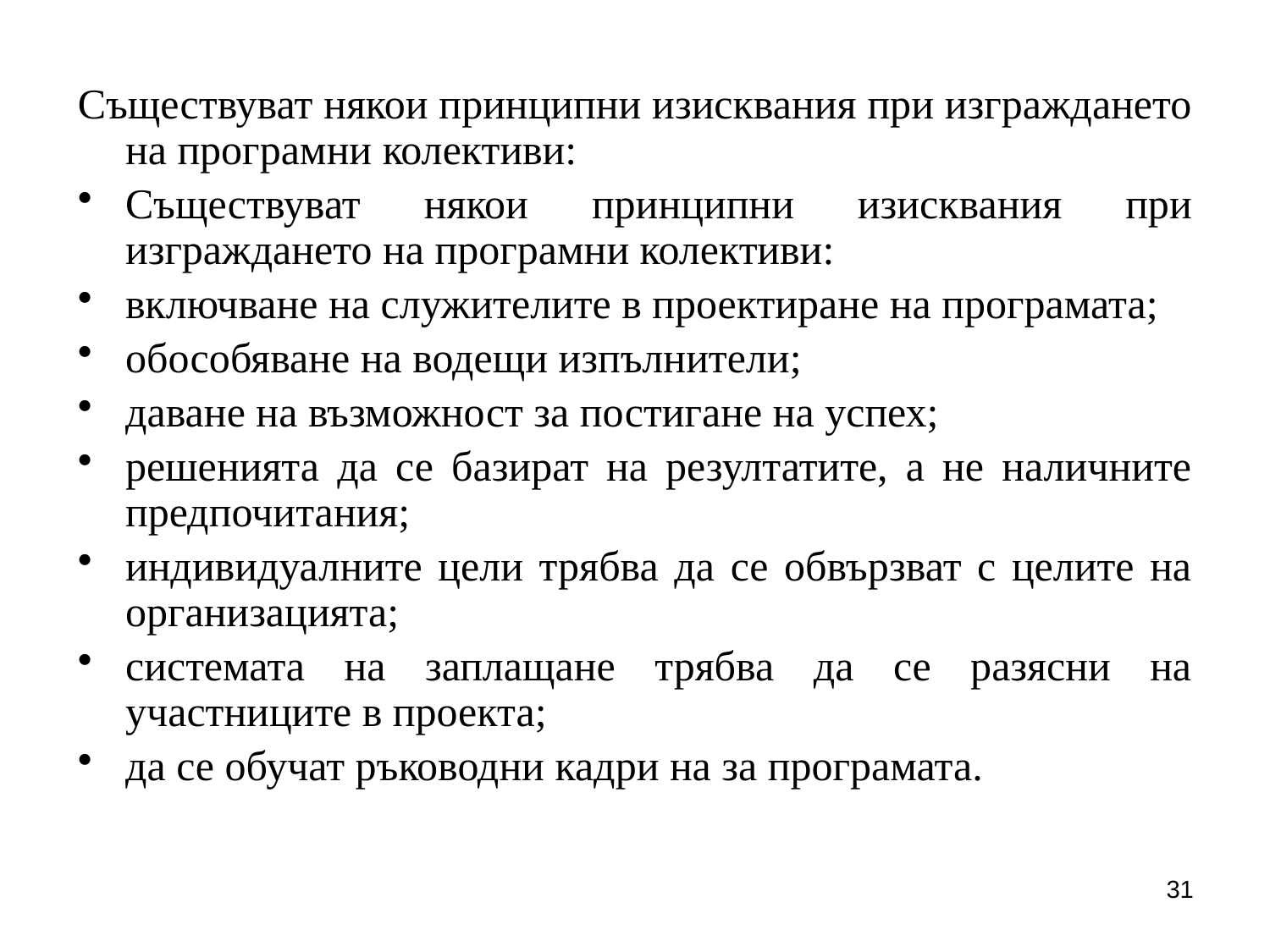

Съществуват някои принципни изисквания при изграждането на програмни колективи:
Съществуват някои принципни изисквания при изграждането на програмни колективи:
включване на служителите в проектиране на програмата;
обособяване на водещи изпълнители;
даване на възможност за постигане на успех;
решенията да се базират на резултатите, а не наличните предпочитания;
индивидуалните цели трябва да се обвързват с целите на организацията;
системата на заплащане трябва да се разясни на участниците в проекта;
да се обучат ръководни кадри на за програмата.
31